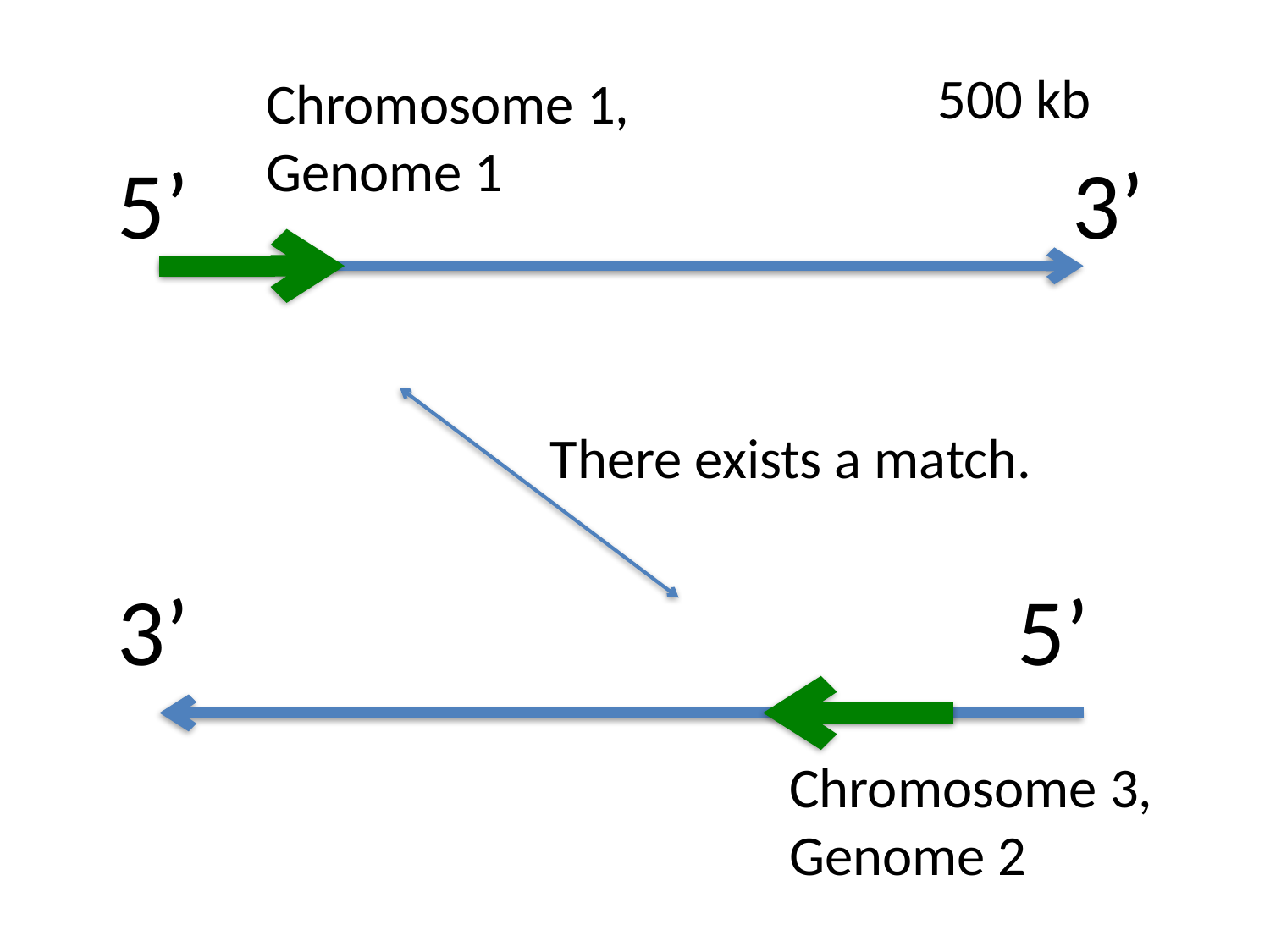

500 kb
Chromosome 1, Genome 1
5’
3’
There exists a match.
3’
5’
Chromosome 3, Genome 2